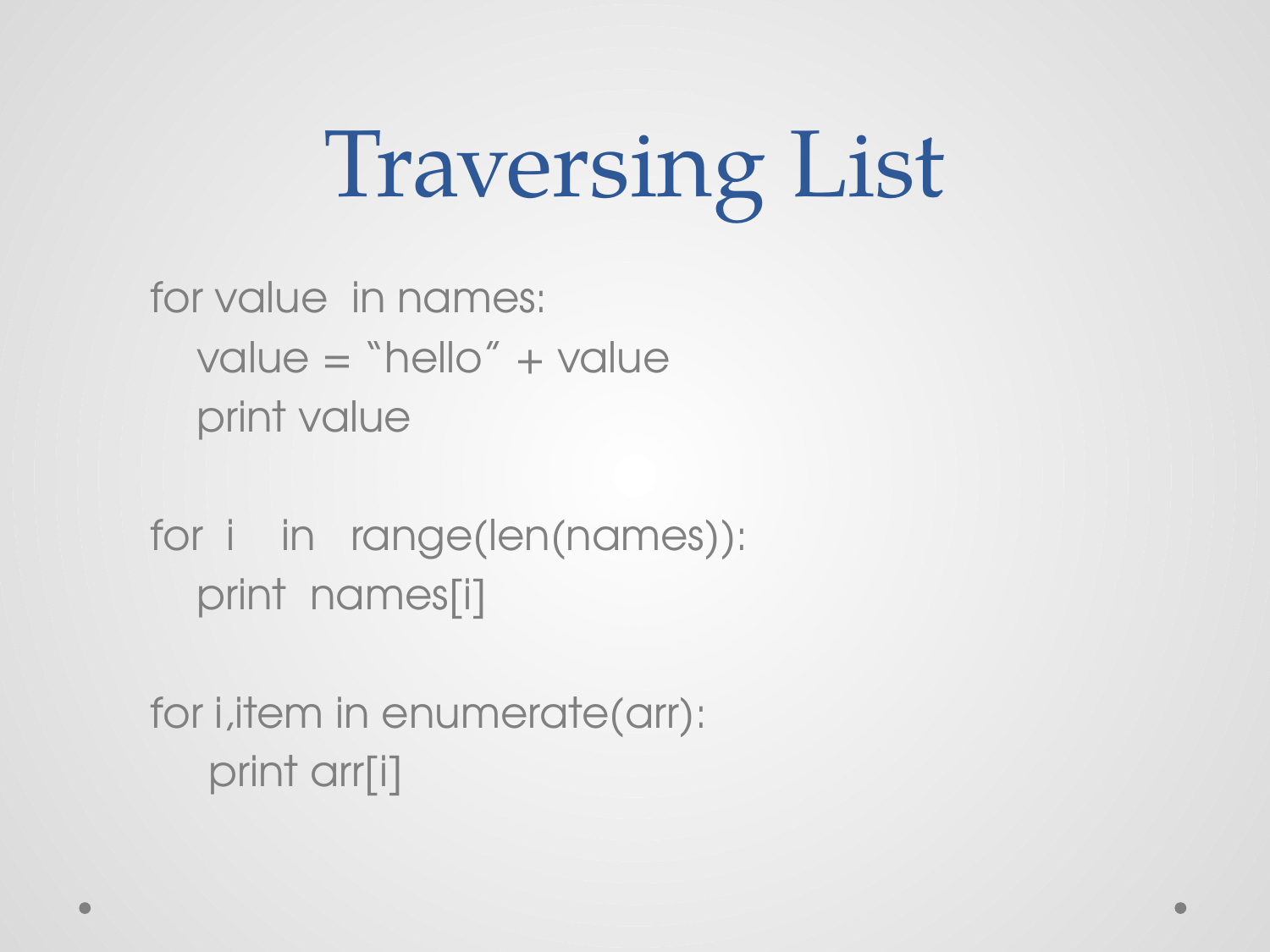

# Traversing List
for value  in names:
    value = “hello” + value
    print value

for  i    in   range(len(names)):
    print  names[i]

for i,item in enumerate(arr):
     print arr[i]